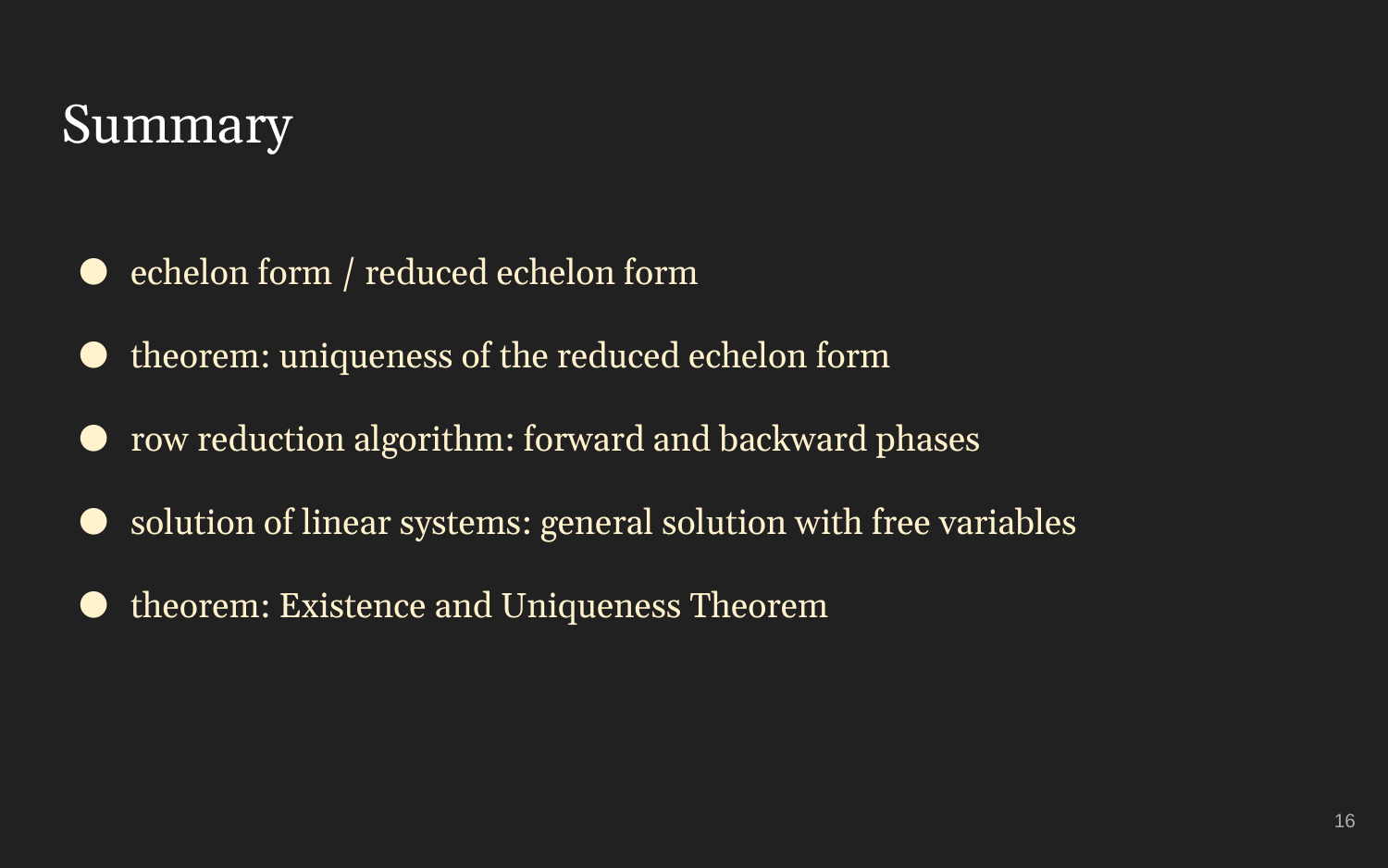

# Summary
echelon form / reduced echelon form
theorem: uniqueness of the reduced echelon form
row reduction algorithm: forward and backward phases
solution of linear systems: general solution with free variables
theorem: Existence and Uniqueness Theorem
16